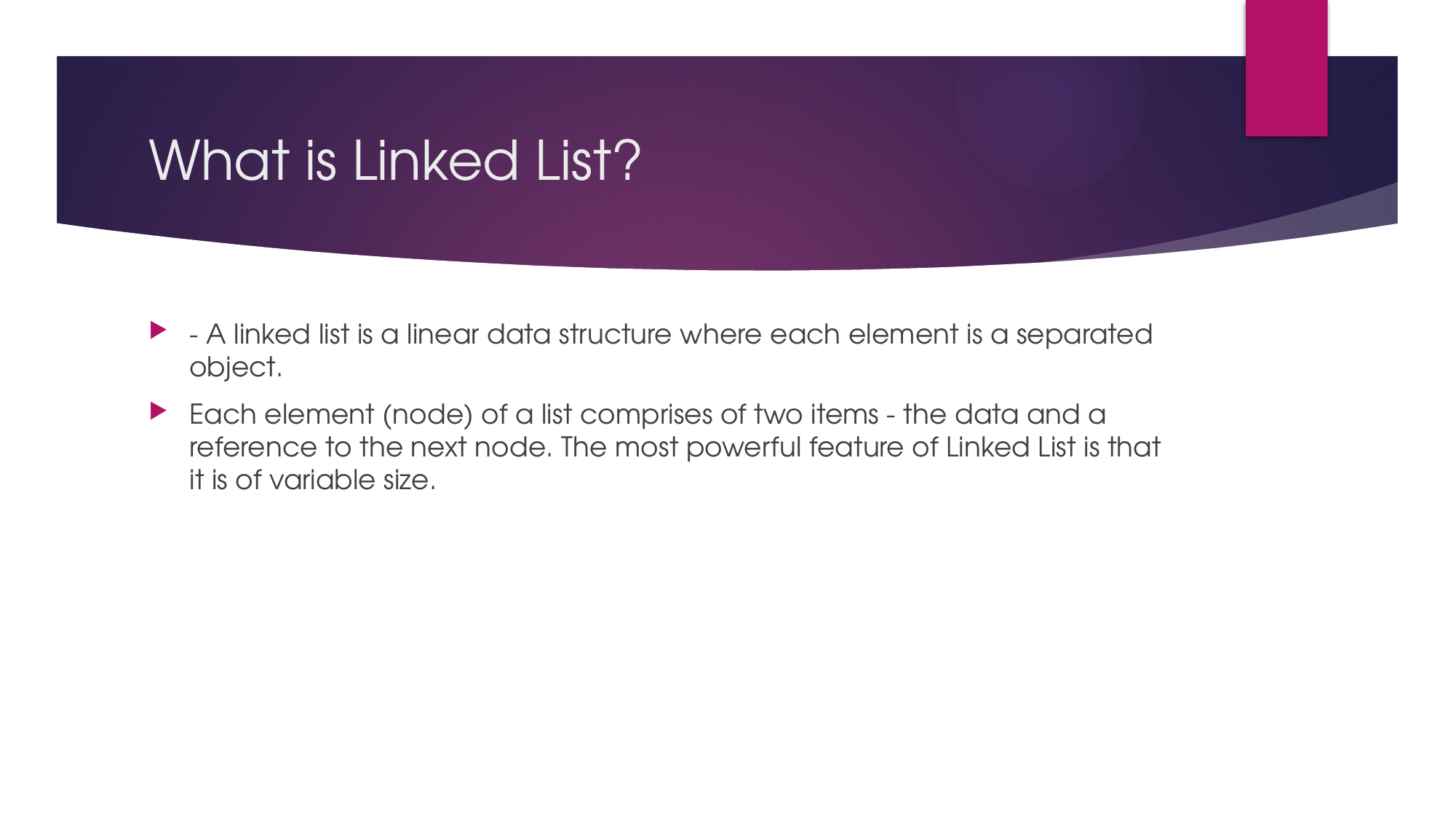

# What is Linked List?
- A linked list is a linear data structure where each element is a separated object.
Each element (node) of a list comprises of two items - the data and a reference to the next node. The most powerful feature of Linked List is that it is of variable size.